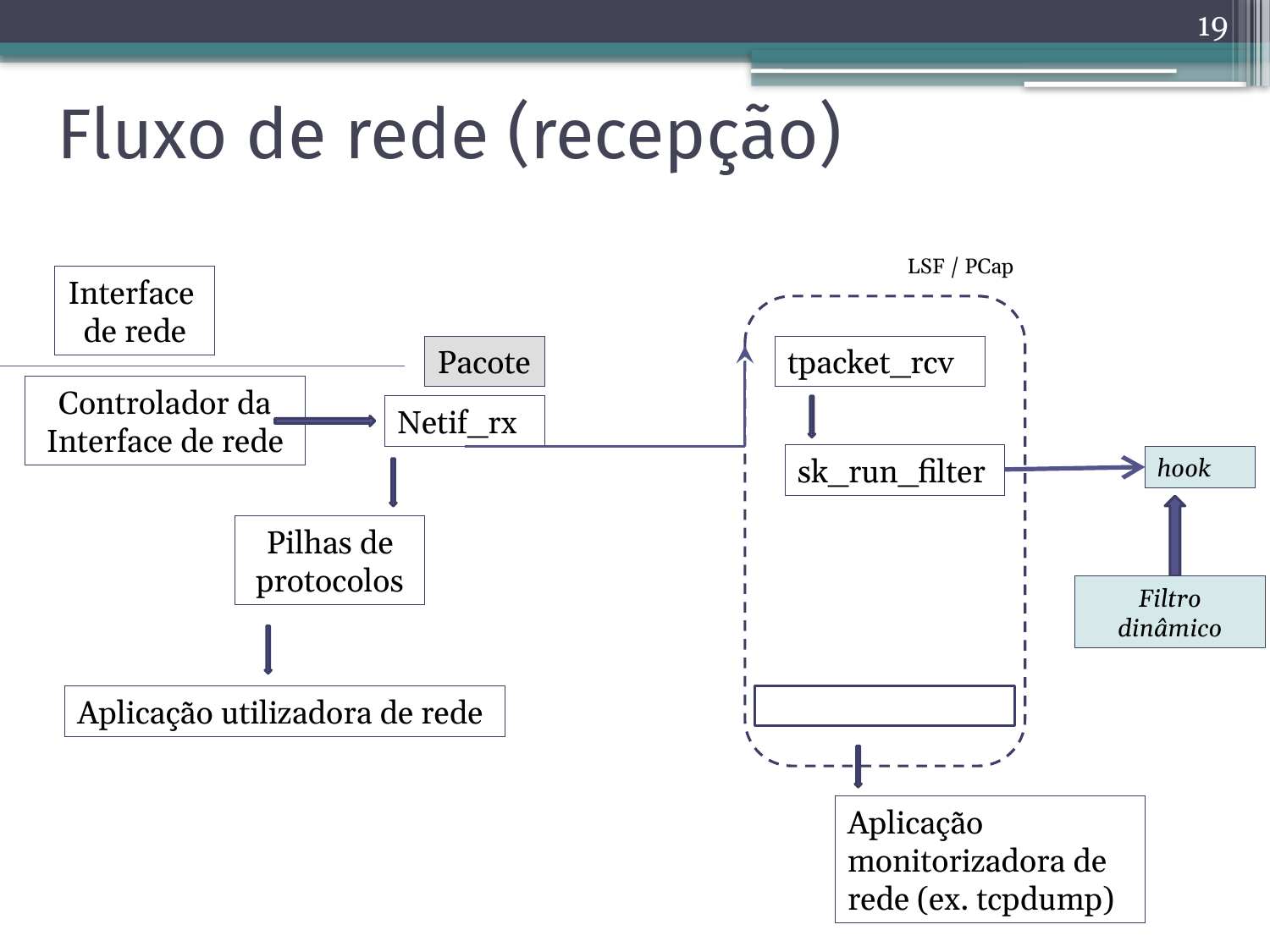

19
# Fluxo de rede (recepção)
LSF / PCap
Interface
de rede

Pacote
tpacket_rcv
Controlador da Interface de rede
Netif_rx

sk_run_filter
hook

Pilhas de protocolos

Filtro dinâmico

Aplicação utilizadora de rede

Aplicação monitorizadora de rede (ex. tcpdump)